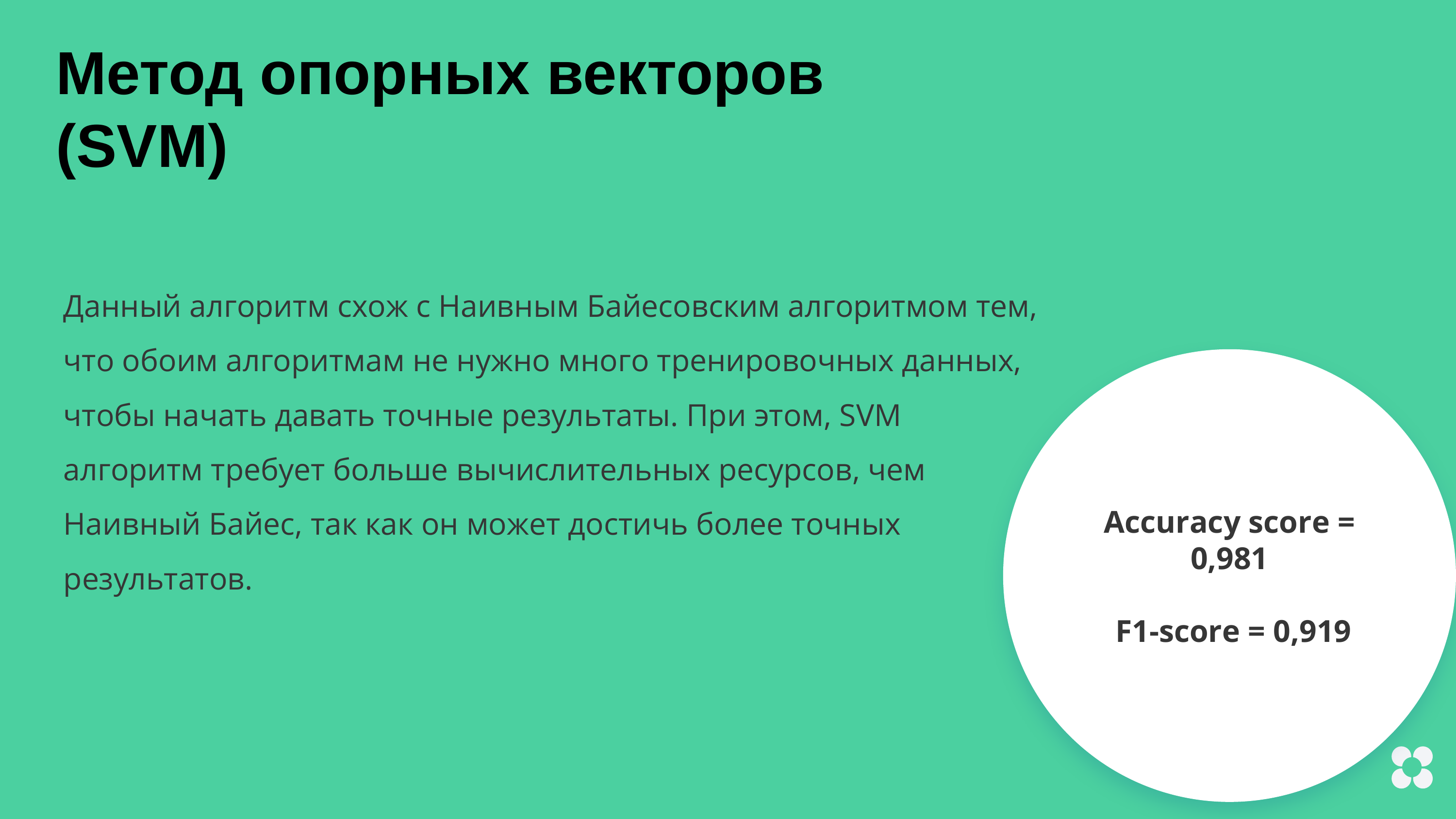

Метод опорных векторов (SVM)
Данный алгоритм схож с Наивным Байесовским алгоритмом тем, что обоим алгоритмам не нужно много тренировочных данных, чтобы начать давать точные результаты. При этом, SVM алгоритм требует больше вычислительных ресурсов, чем Наивный Байес, так как он может достичь более точных результатов.
Accuracy score = 0,981

 F1-score = 0,919